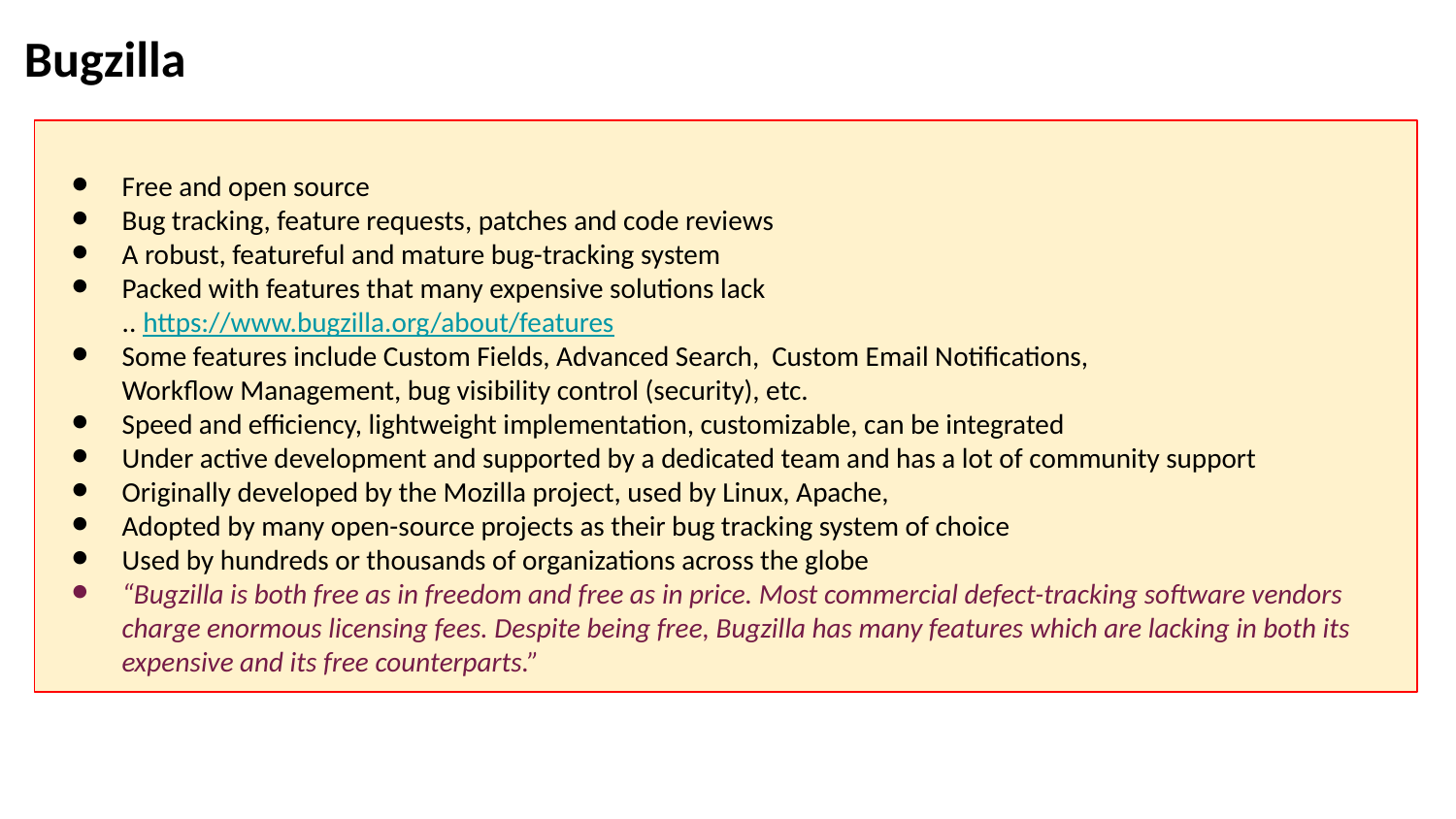

Bugzilla

Free and open source
Bug tracking, feature requests, patches and code reviews
A robust, featureful and mature bug-tracking system
Packed with features that many expensive solutions lack
.. https://www.bugzilla.org/about/features
Some features include Custom Fields, Advanced Search,  Custom Email Notifications,
Workflow Management, bug visibility control (security), etc.
Speed and efficiency, lightweight implementation, customizable, can be integrated
Under active development and supported by a dedicated team and has a lot of community support
Originally developed by the Mozilla project, used by Linux, Apache,
Adopted by many open-source projects as their bug tracking system of choice
Used by hundreds or thousands of organizations across the globe
“Bugzilla is both free as in freedom and free as in price. Most commercial defect-tracking software vendors charge enormous licensing fees. Despite being free, Bugzilla has many features which are lacking in both its expensive and its free counterparts.”